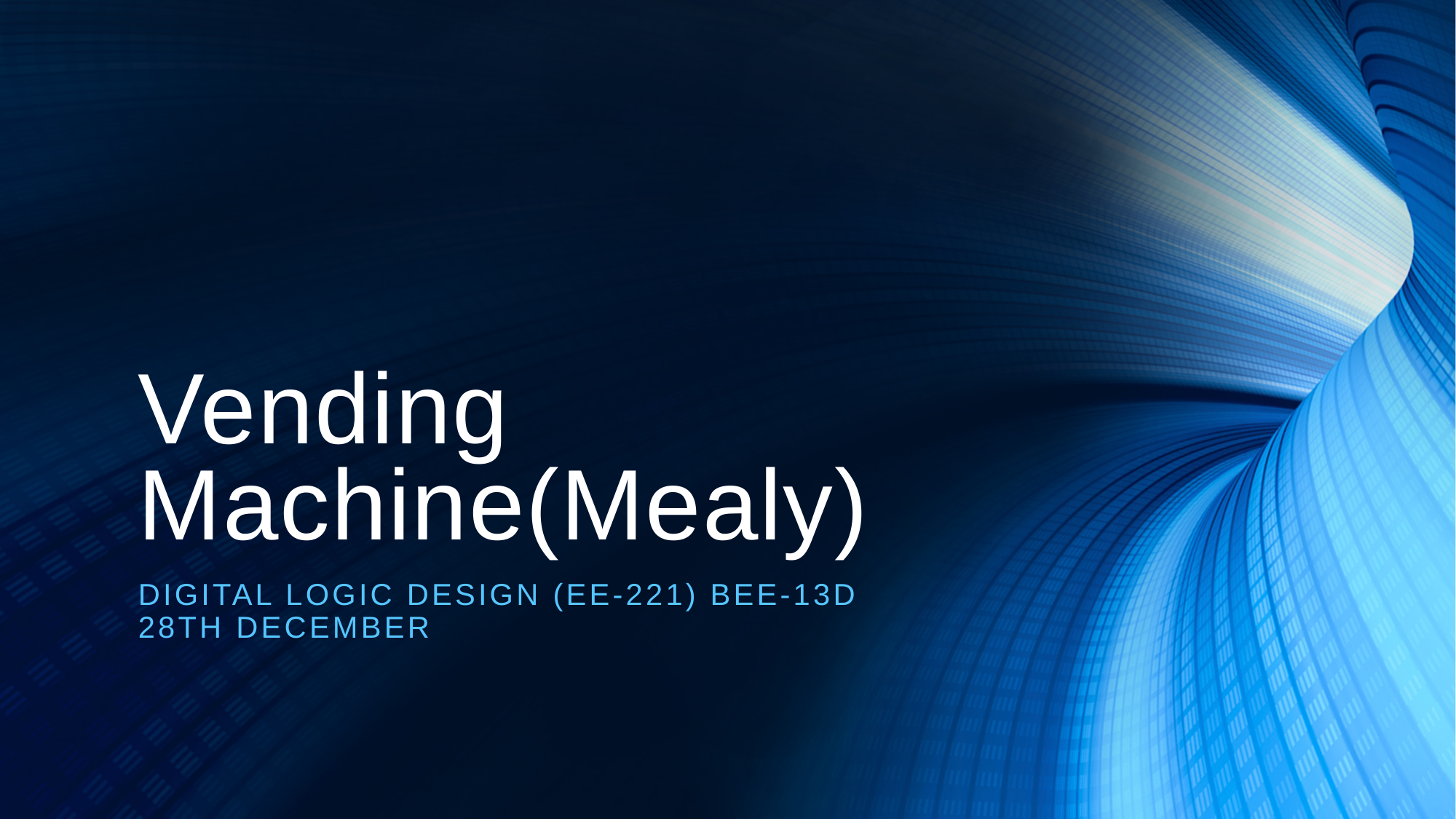

# Vending Machine(Mealy)
Digital LOGIC DESIGN (EE-221) BEE-13D
28th december